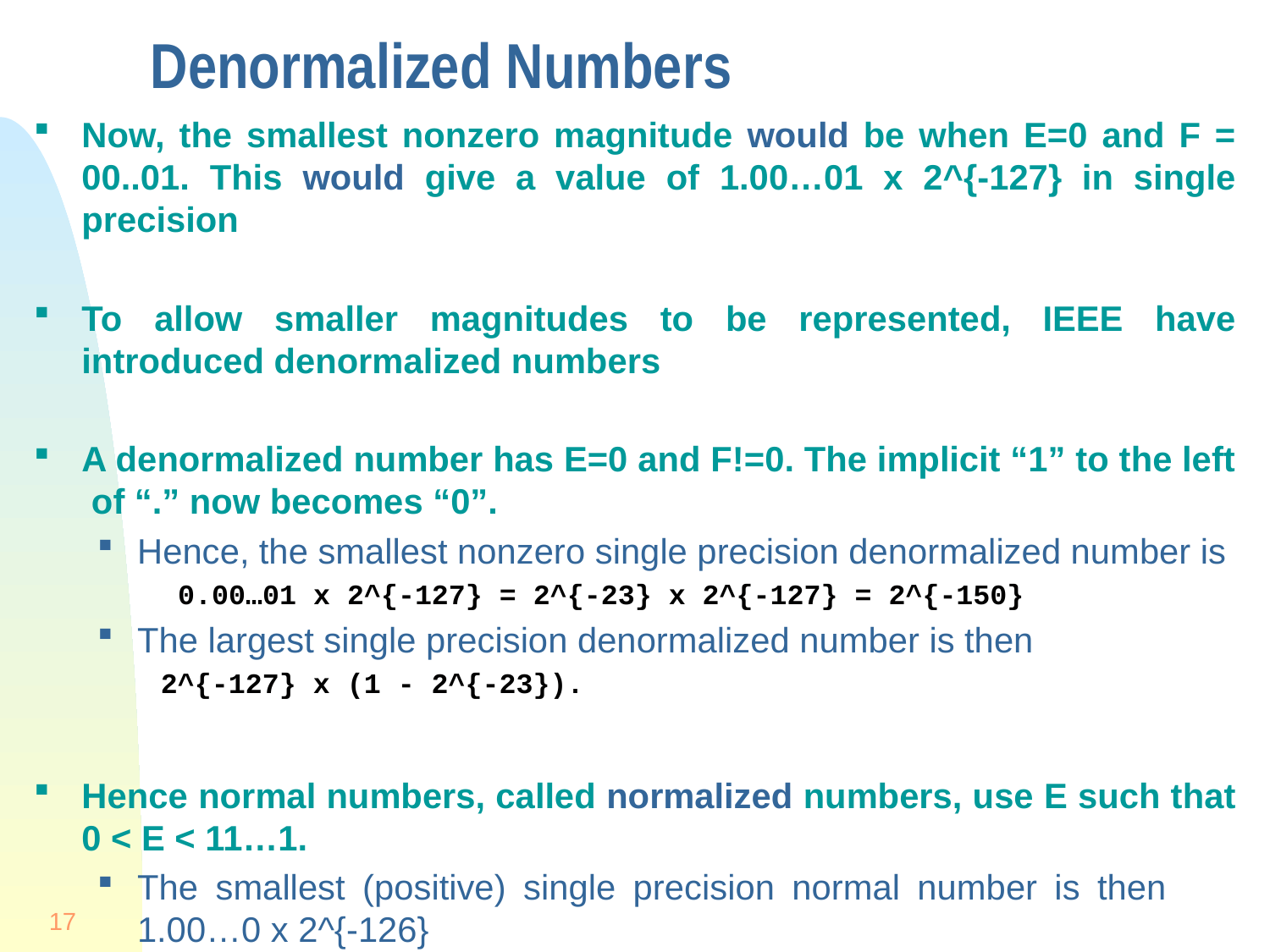

# Denormalized Numbers
Now, the smallest nonzero magnitude would be when E=0 and F = 00..01. This would give a value of 1.00…01 x 2^{-127} in single precision

To allow smaller magnitudes to be represented, IEEE have introduced denormalized numbers

A denormalized number has E=0 and F!=0. The implicit “1” to the left  of “.” now becomes “0”.
Hence, the smallest nonzero single precision denormalized number is
 0.00…01 x 2^{-127} = 2^{-23} x 2^{-127} = 2^{-150}
The largest single precision denormalized number is then
2^{-127} x (1 - 2^{-23}).

Hence normal numbers, called normalized numbers, use E such that 0 < E < 11…1.
The smallest (positive) single precision normal number is then     1.00…0 x 2^{-126}

17